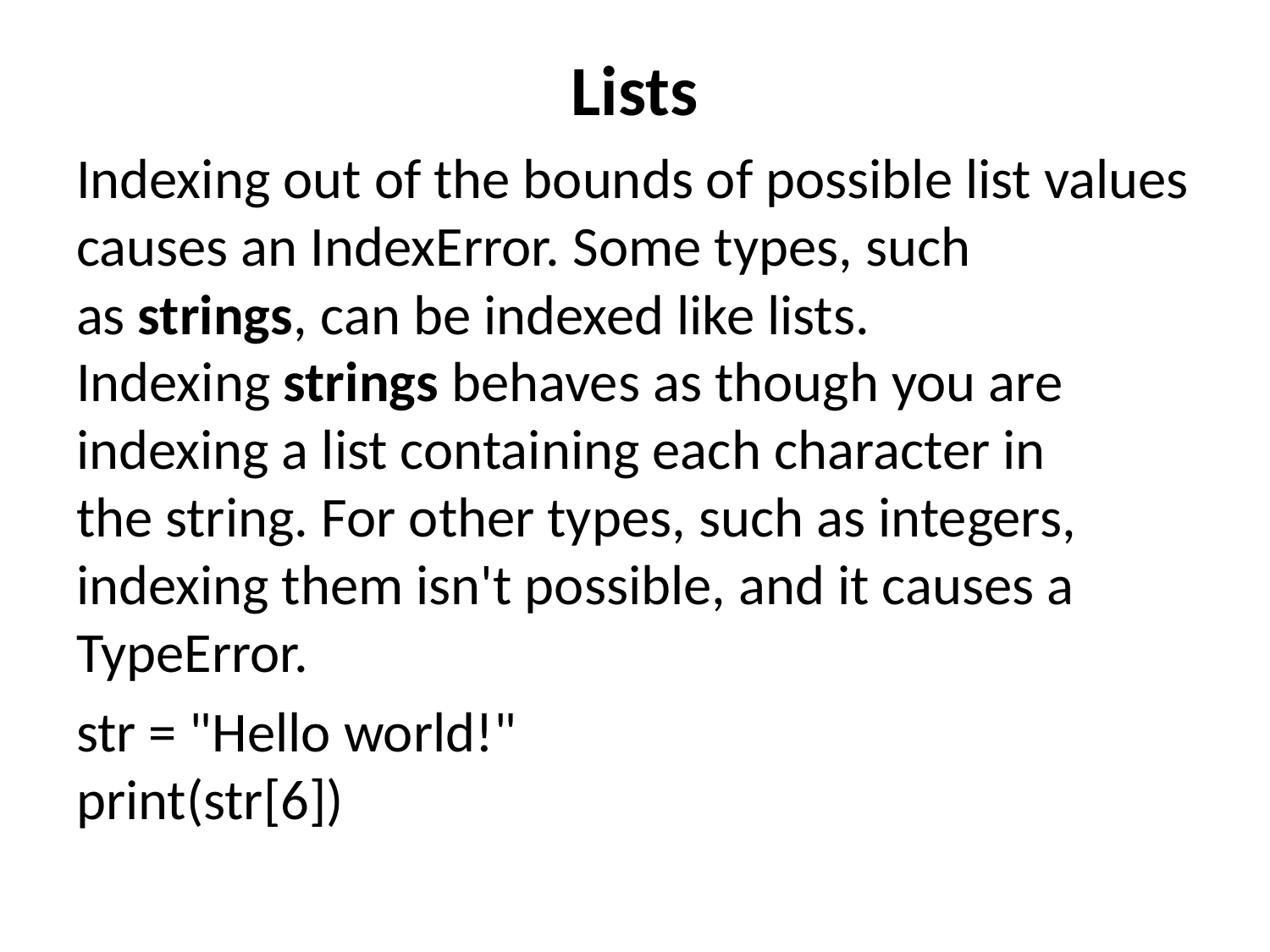

# Lists
Indexing out of the bounds of possible list values causes an IndexError. Some types, such as strings, can be indexed like lists. Indexing strings behaves as though you are indexing a list containing each character in the string. For other types, such as integers, indexing them isn't possible, and it causes a TypeError.
str = "Hello world!"
print(str[6])